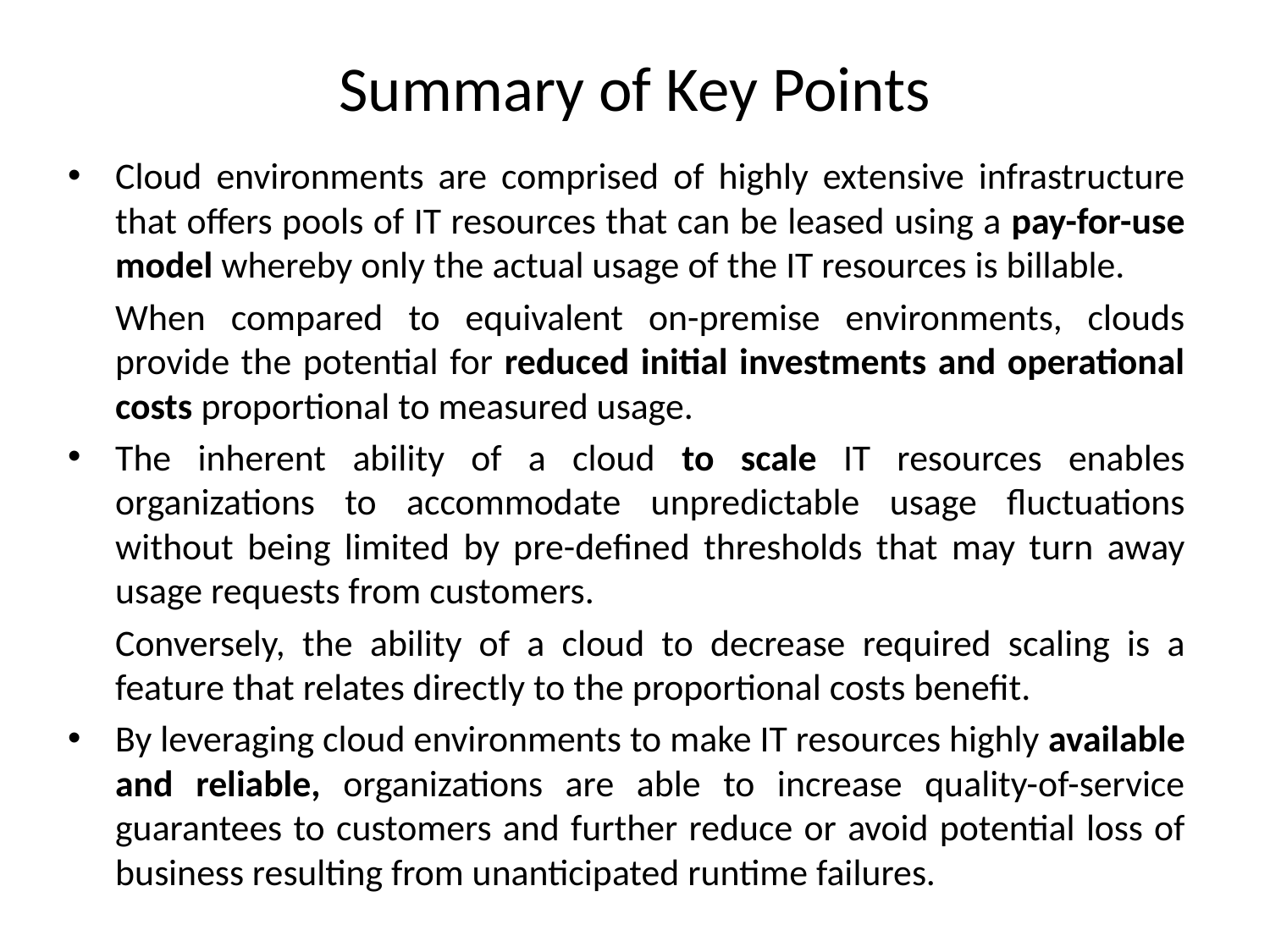

# Summary of Key Points
Cloud environments are comprised of highly extensive infrastructure that offers pools of IT resources that can be leased using a pay-for-use model whereby only the actual usage of the IT resources is billable.
	When compared to equivalent on-premise environments, clouds provide the potential for reduced initial investments and operational costs proportional to measured usage.
The inherent ability of a cloud to scale IT resources enables organizations to accommodate unpredictable usage fluctuations without being limited by pre-defined thresholds that may turn away usage requests from customers.
	Conversely, the ability of a cloud to decrease required scaling is a feature that relates directly to the proportional costs benefit.
By leveraging cloud environments to make IT resources highly available and reliable, organizations are able to increase quality-of-service guarantees to customers and further reduce or avoid potential loss of business resulting from unanticipated runtime failures.